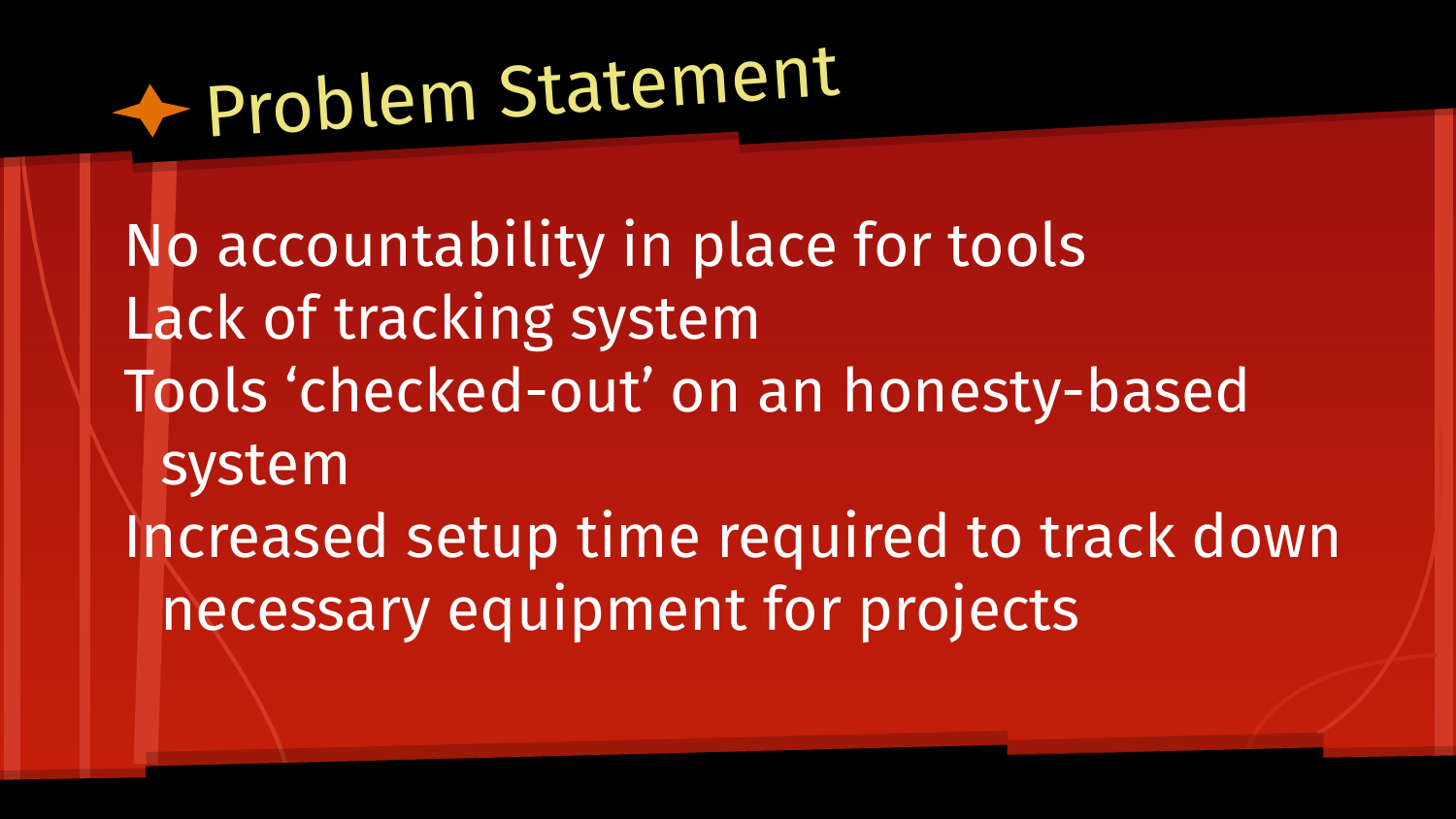

# Problem Statement
No accountability in place for tools
Lack of tracking system
Tools ‘checked-out’ on an honesty-based system
Increased setup time required to track down necessary equipment for projects